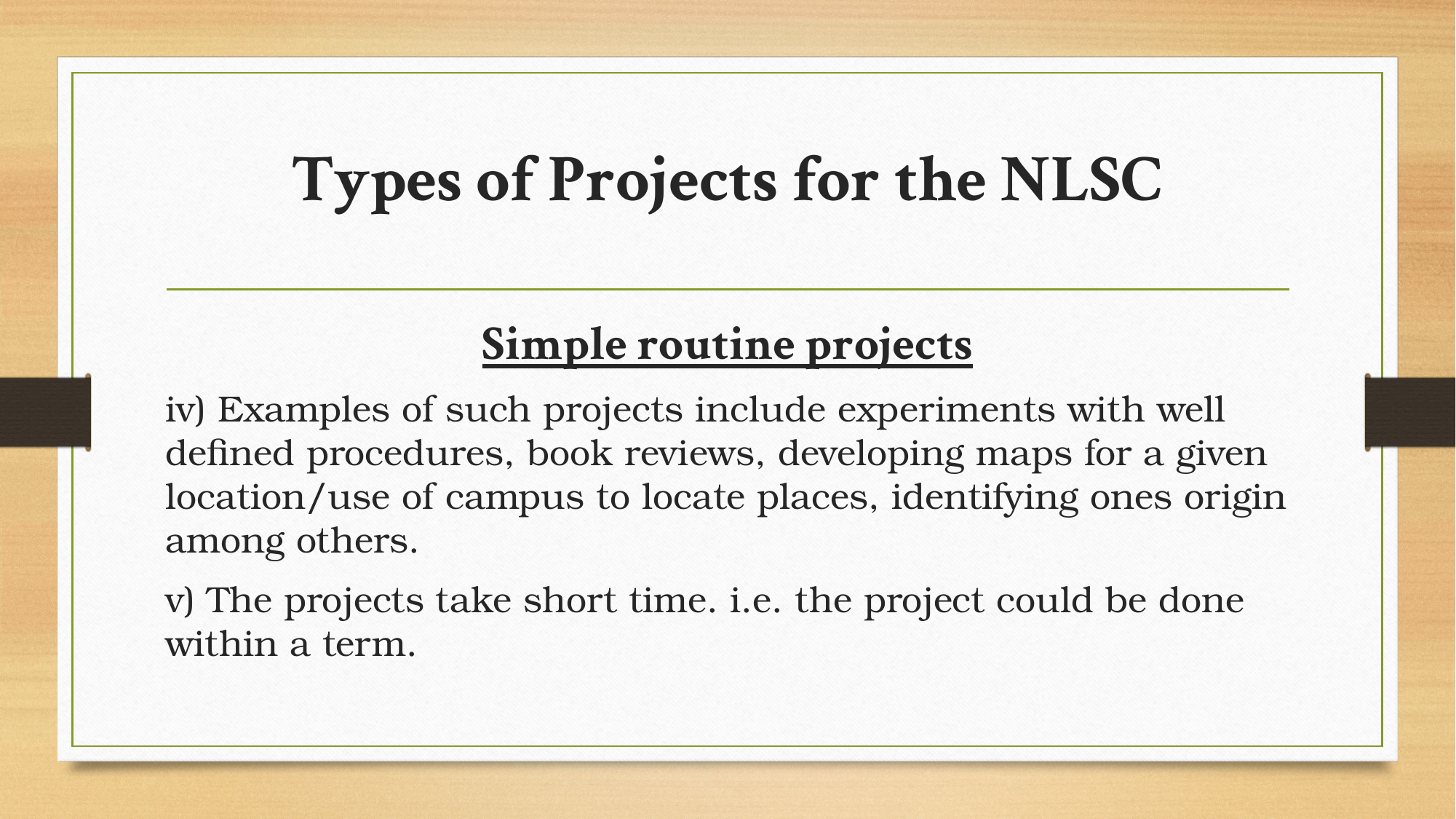

# Types of Projects for the NLSC
Simple routine projects
iv) Examples of such projects include experiments with well defined procedures, book reviews, developing maps for a given location/use of campus to locate places, identifying ones origin among others.
v) The projects take short time. i.e. the project could be done within a term.